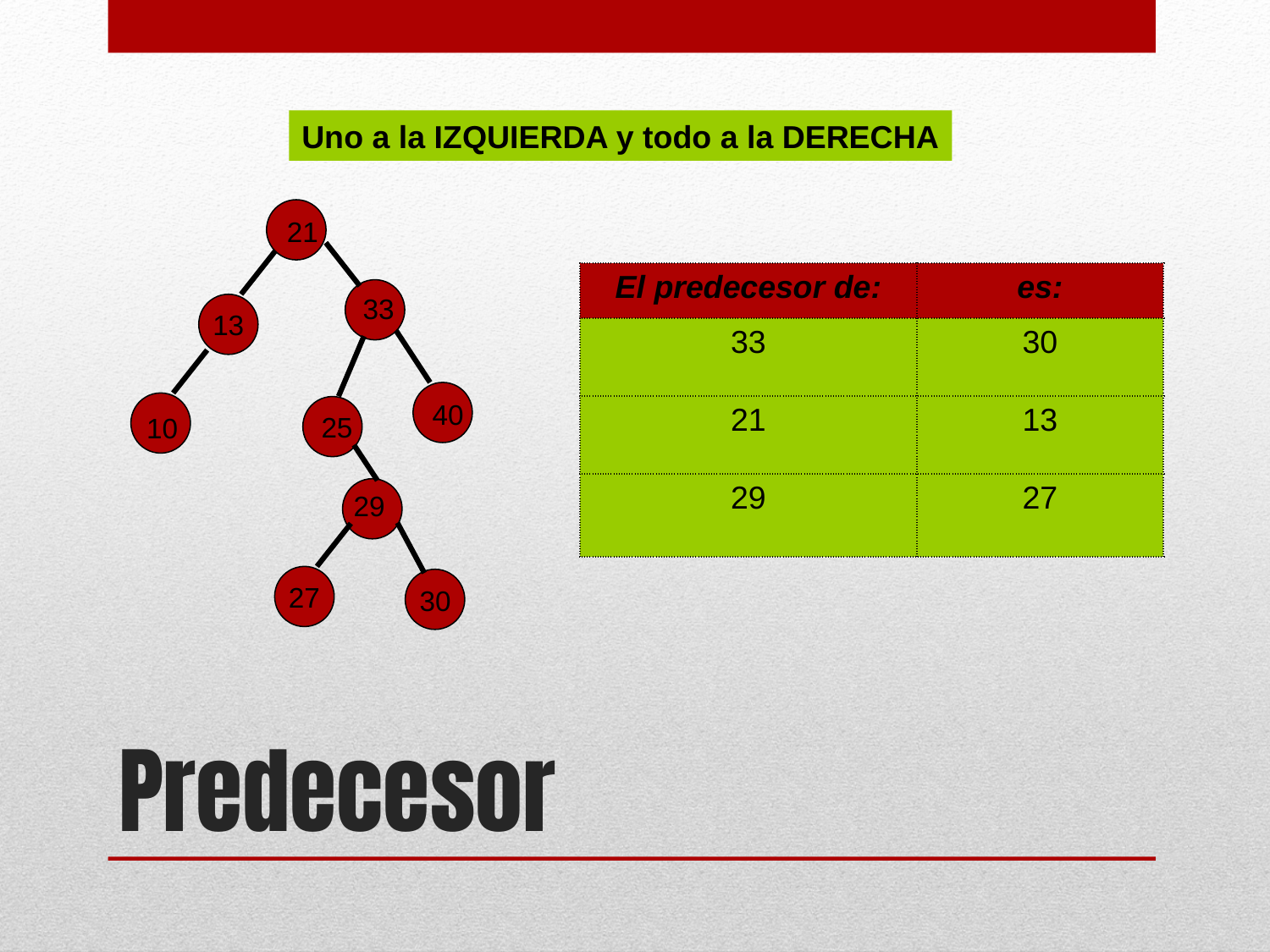

Uno a la IZQUIERDA y todo a la DERECHA

21

| El predecesor de: | es: |
| --- | --- |
| 33 | 30 |
| 21 | 13 |
| 29 | 27 |

33
13

40

25
10

29

27
30
# Predecesor